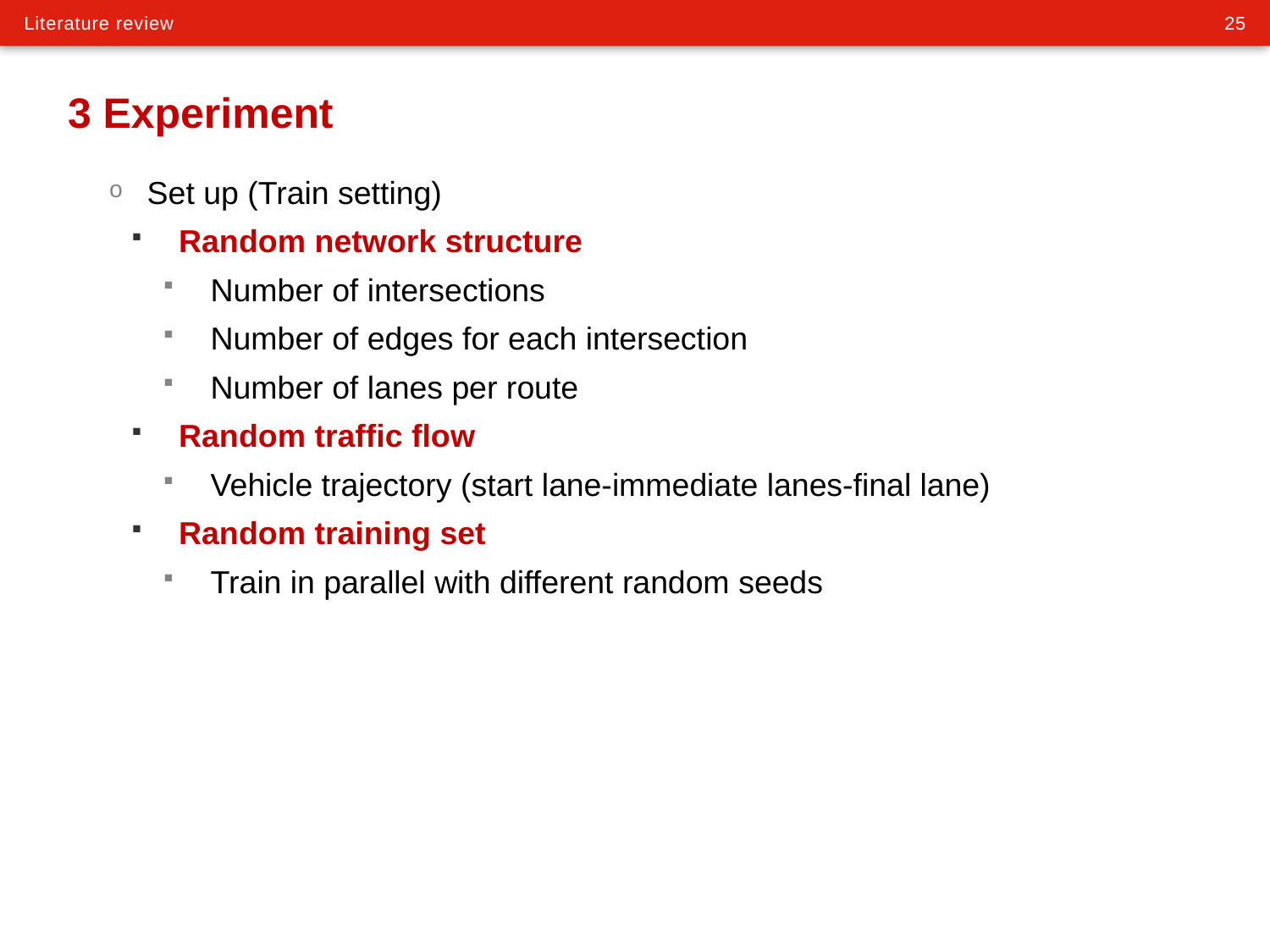

# 3 Experiment
Set up (Train setting)
Random network structure
Number of intersections
Number of edges for each intersection
Number of lanes per route
Random traffic flow
Vehicle trajectory (start lane-immediate lanes-final lane)
Random training set
Train in parallel with different random seeds